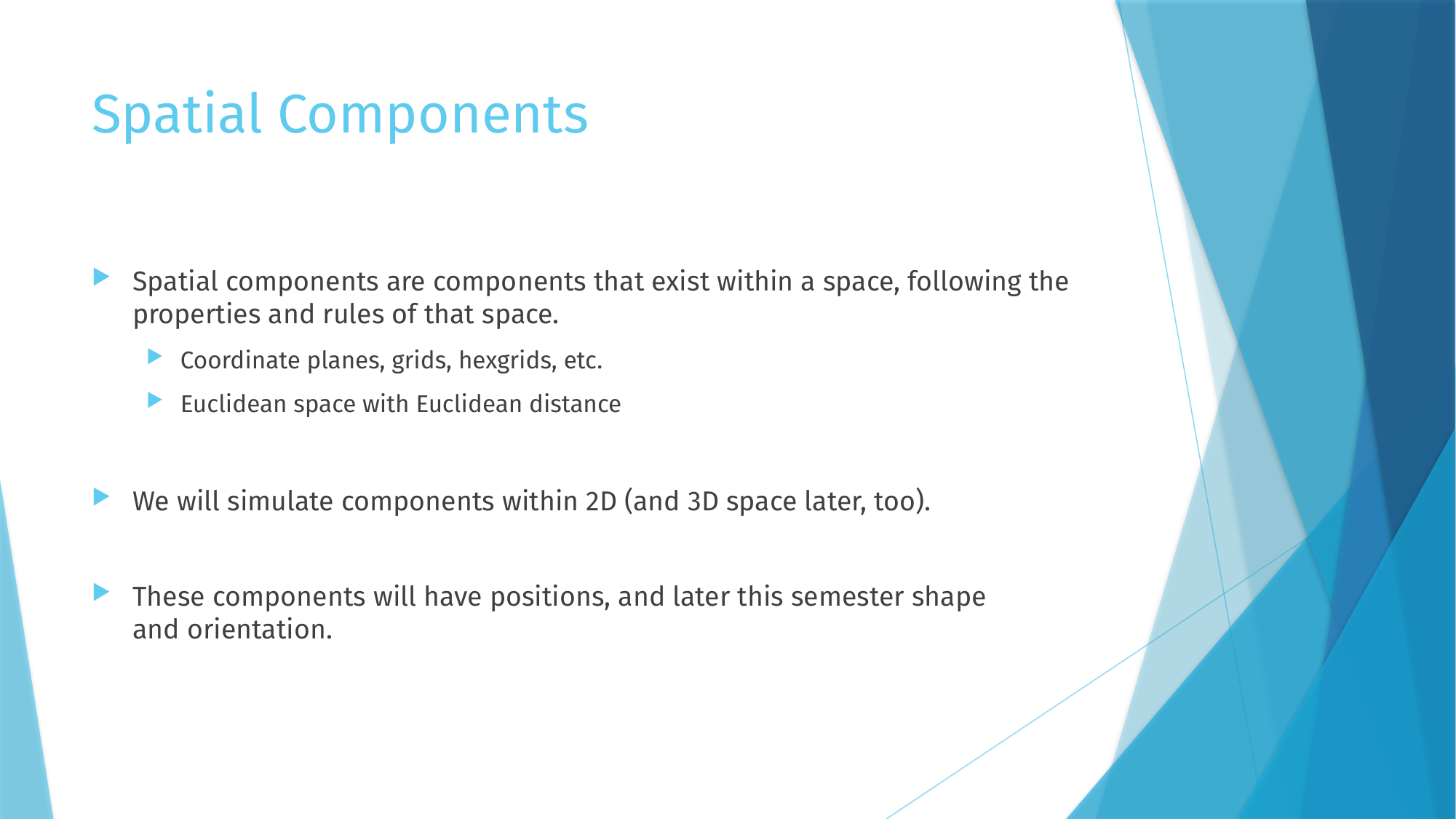

# Spatial Components
Spatial components are components that exist within a space, following the properties and rules of that space.
Coordinate planes, grids, hexgrids, etc.
Euclidean space with Euclidean distance

We will simulate components within 2D (and 3D space later, too).

These components will have positions, and later this semester shape and orientation.